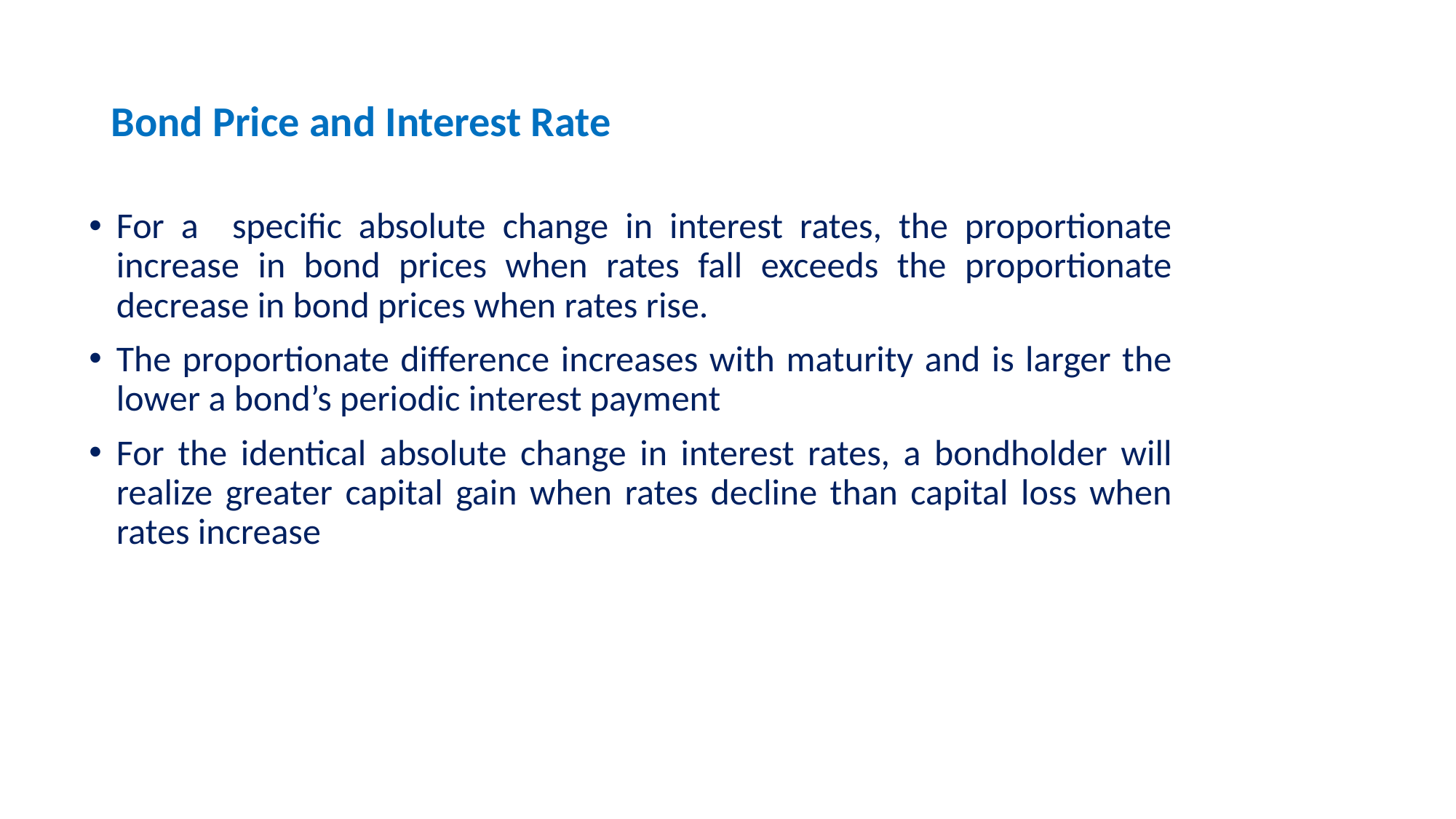

# Bond Price and Interest Rate
For a  specific absolute change in interest rates, the proportionate increase in bond prices when rates fall exceeds the proportionate decrease in bond prices when rates rise.
The proportionate difference increases with maturity and is larger the lower a bond’s periodic interest payment
For the identical absolute change in interest rates, a bondholder will realize greater capital gain when rates decline than capital loss when rates increase